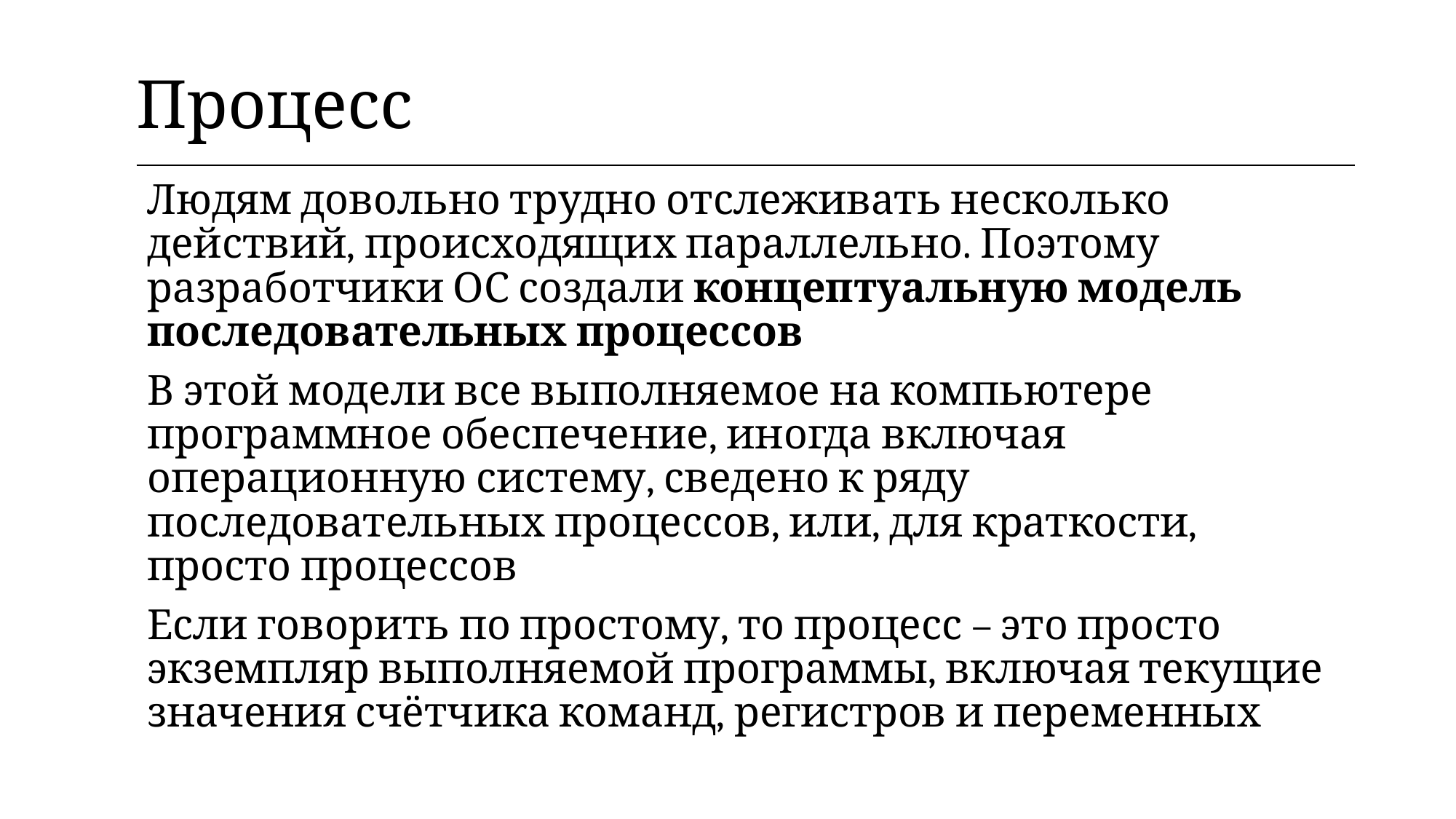

| Процесс |
| --- |
Людям довольно трудно отслеживать несколько действий, происходящих параллельно. Поэтому разработчики ОС создали концептуальную модель последовательных процессов
В этой модели все выполняемое на компьютере программное обеспечение, иногда включая операционную систему, сведено к ряду последовательных процессов, или, для краткости, просто процессов
Если говорить по простому, то процесс – это просто экземпляр выполняемой программы, включая текущие значения счётчика команд, регистров и переменных